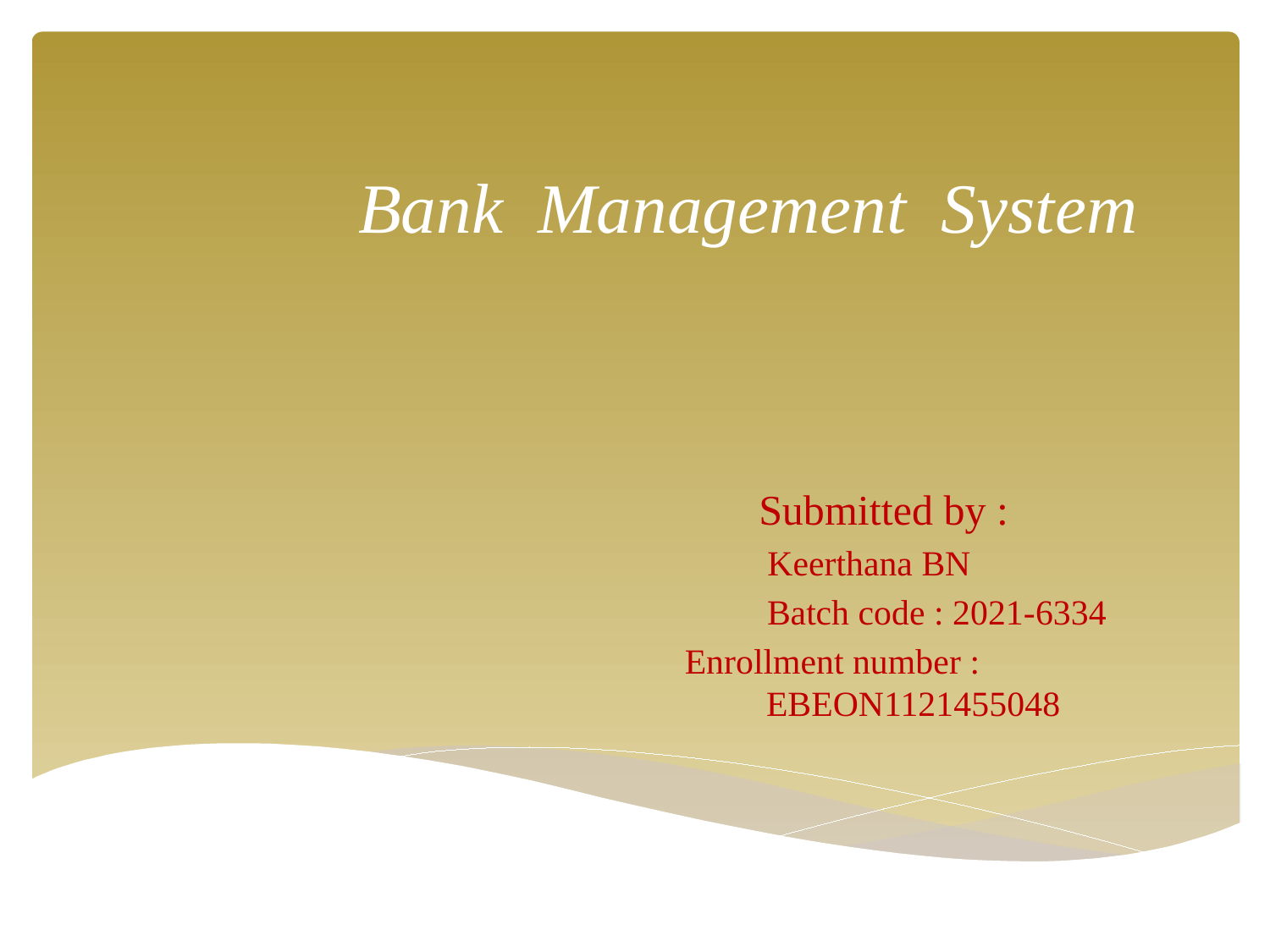

# Bank  Management  System
                        Submitted by :
	           Keerthana BN
		            Batch code : 2021-6334
                                    Enrollment number :                   	                     EBEON1121455048